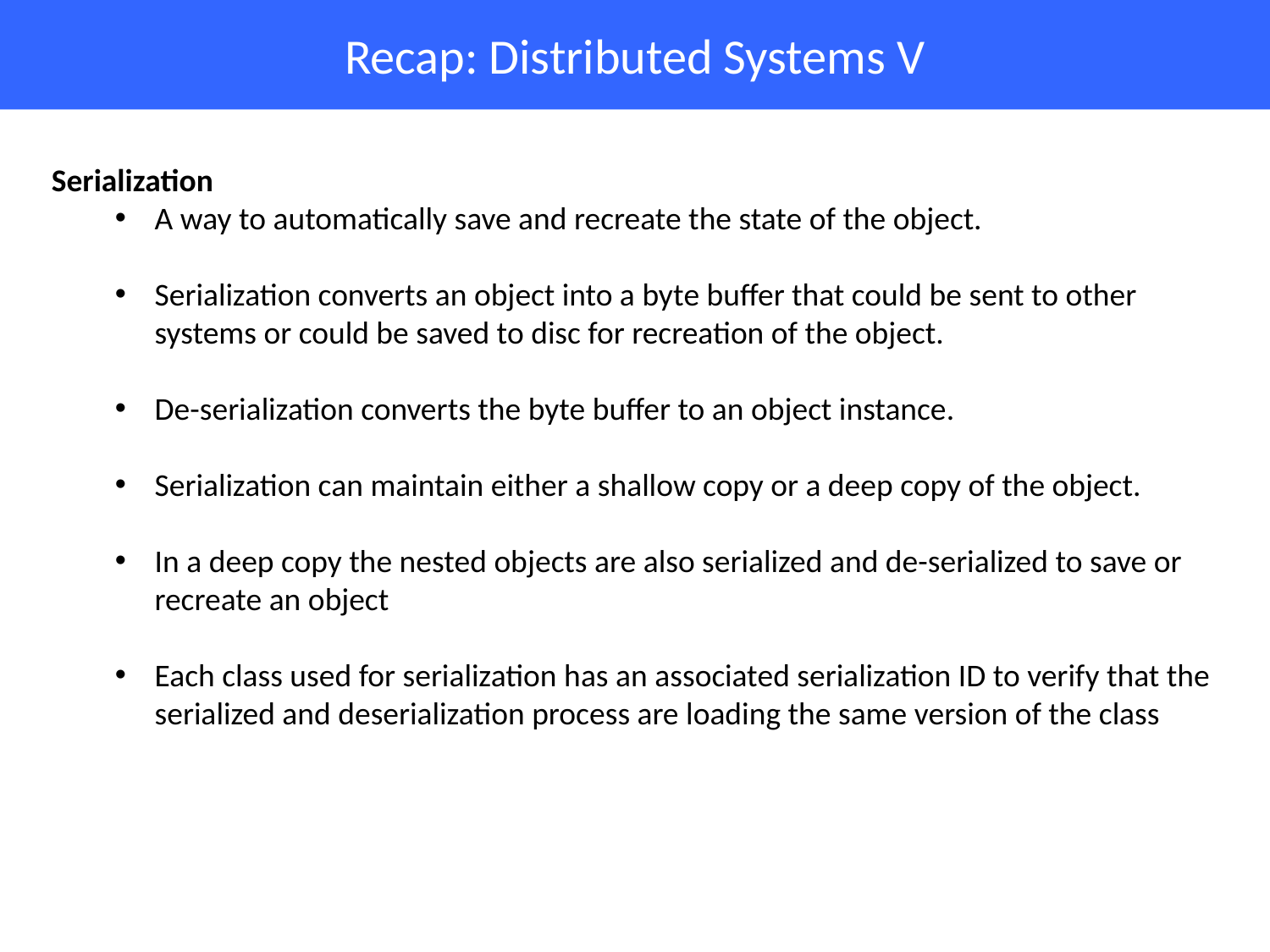

# Recap: Distributed Systems V
Serialization
A way to automatically save and recreate the state of the object.

Serialization converts an object into a byte buffer that could be sent to other systems or could be saved to disc for recreation of the object.

De-serialization converts the byte buffer to an object instance.

Serialization can maintain either a shallow copy or a deep copy of the object.

In a deep copy the nested objects are also serialized and de-serialized to save or recreate an object

Each class used for serialization has an associated serialization ID to verify that the serialized and deserialization process are loading the same version of the class